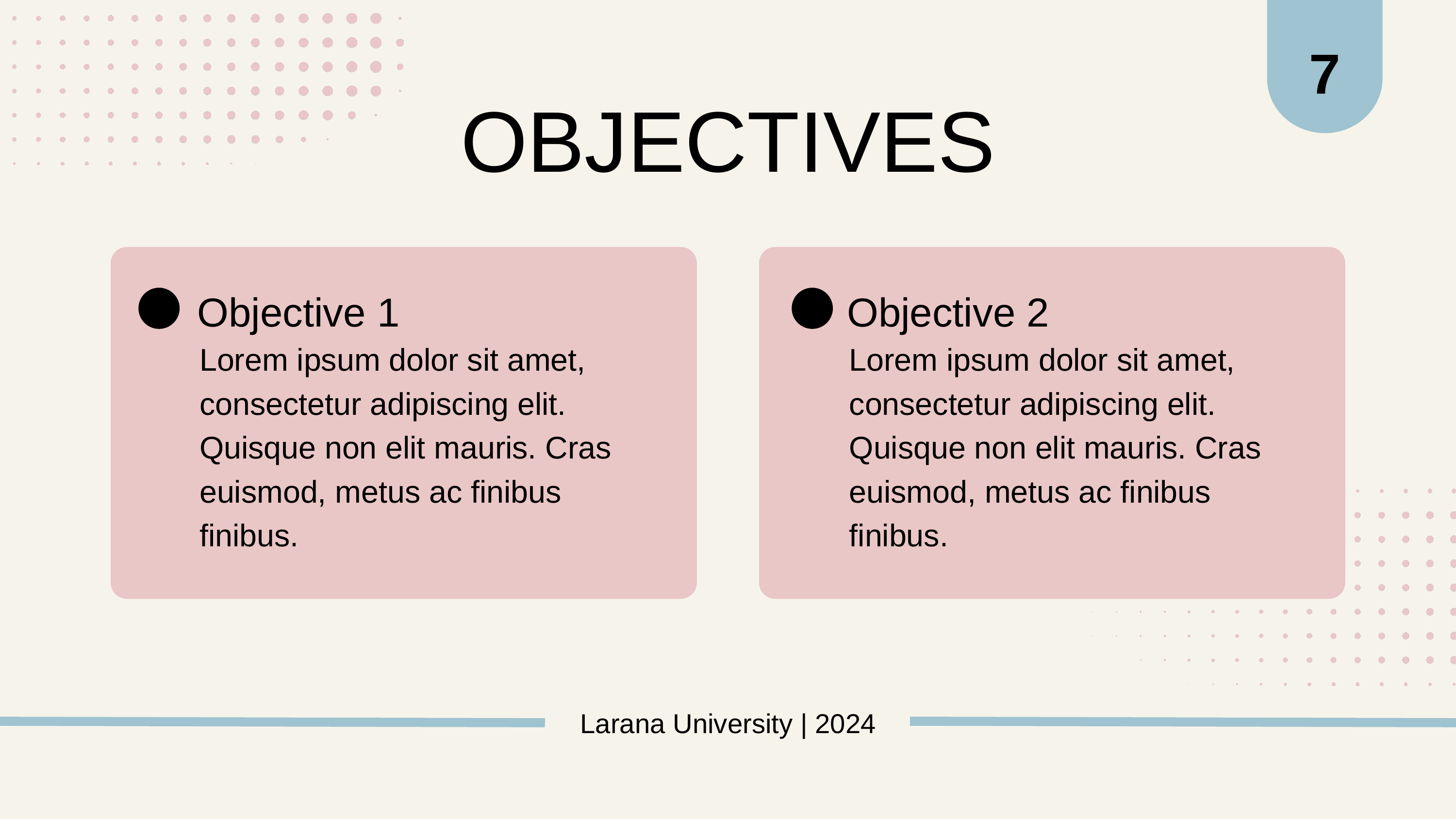

7

OBJECTIVES

Objective 1
Objective 2

Lorem ipsum dolor sit amet, consectetur adipiscing elit. Quisque non elit mauris. Cras euismod, metus ac finibus finibus.
Lorem ipsum dolor sit amet, consectetur adipiscing elit. Quisque non elit mauris. Cras euismod, metus ac finibus finibus.

Larana University | 2024